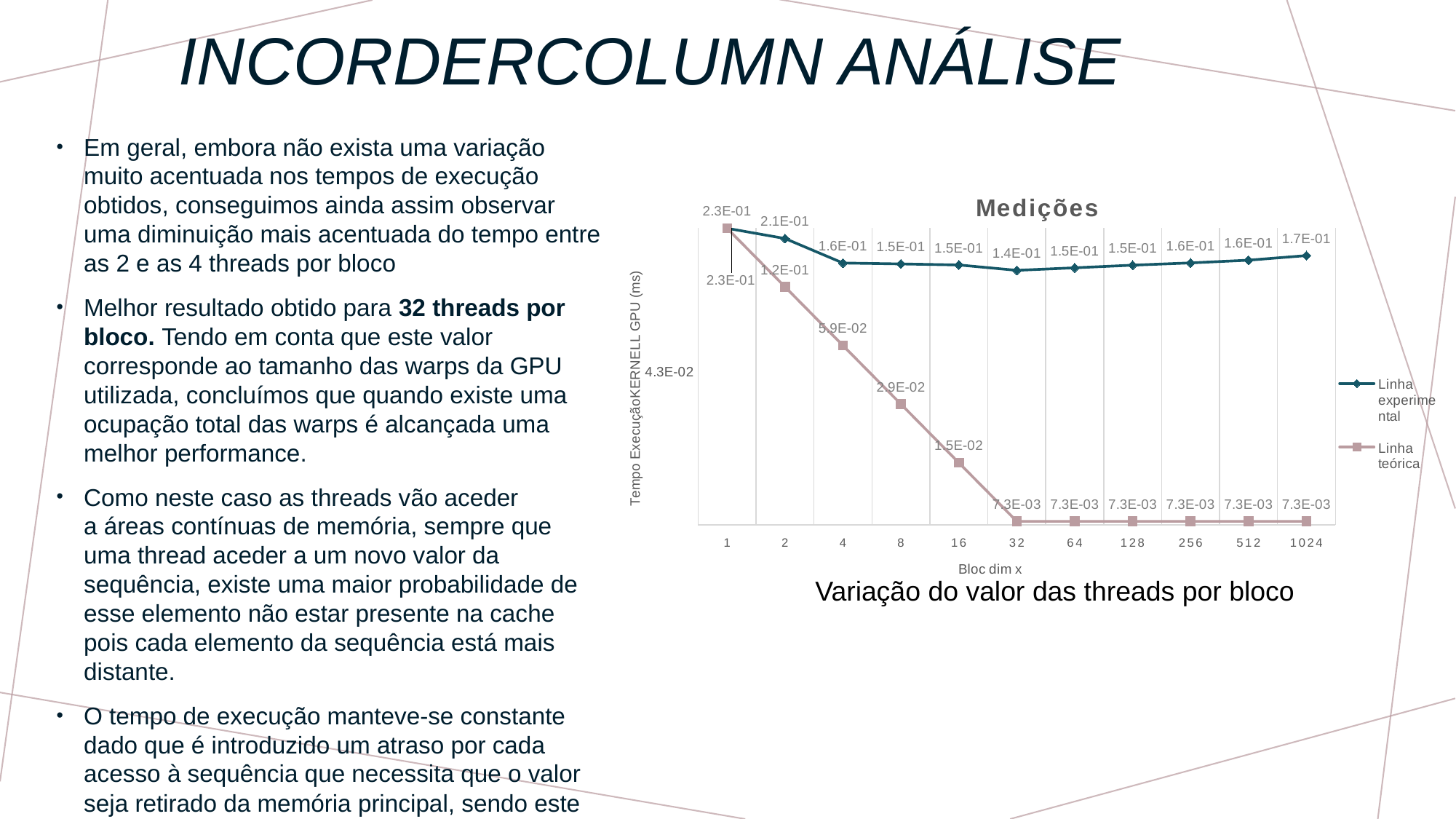

# IncOrderColumn ANÁLISE
Em geral, embora não exista uma variação muito acentuada nos tempos de execução obtidos, conseguimos ainda assim observar uma diminuição mais acentuada do tempo entre as 2 e as 4 threads por bloco
Melhor resultado obtido para 32 threads por bloco. Tendo em conta que este valor corresponde ao tamanho das warps da GPU utilizada, concluímos que quando existe uma ocupação total das warps é alcançada uma melhor performance.
Como neste caso as threads vão aceder a áreas contínuas de memória, sempre que uma thread aceder a um novo valor da sequência, existe uma maior probabilidade de esse elemento não estar presente na cache pois cada elemento da sequência está mais distante.
O tempo de execução manteve-se constante dado que é introduzido um atraso por cada acesso à sequência que necessita que o valor seja retirado da memória principal, sendo este aproveitado pelo core para executar outra warp. Esta é também a razão para o tempo de execução não diminuir como foi teoricamente previsto.

### Chart: Medições

| Category |  |  |
|---|---|---|
| 1 | 0.23402000000000003 | 0.23402000000000003 |
| 2 | 0.20734000000000002 | 0.11701000000000002 |
| 4 | 0.15517999999999998 | 0.05850500000000001 |
| 8 | 0.1535 | 0.029252500000000004 |
| 16 | 0.15166 | 0.014626250000000002 |
| 32 | 0.14234 | 0.007313125000000001 |
| 64 | 0.14667999999999998 | 0.007313125000000001 |
| 128 | 0.15126 | 0.007313125000000001 |
| 256 | 0.1554 | 0.007313125000000001 |
| 512 | 0.16044 | 0.007313125000000001 |
| 1024 | 0.16946 | 0.007313125000000001 |
Variação do valor das threads por bloco